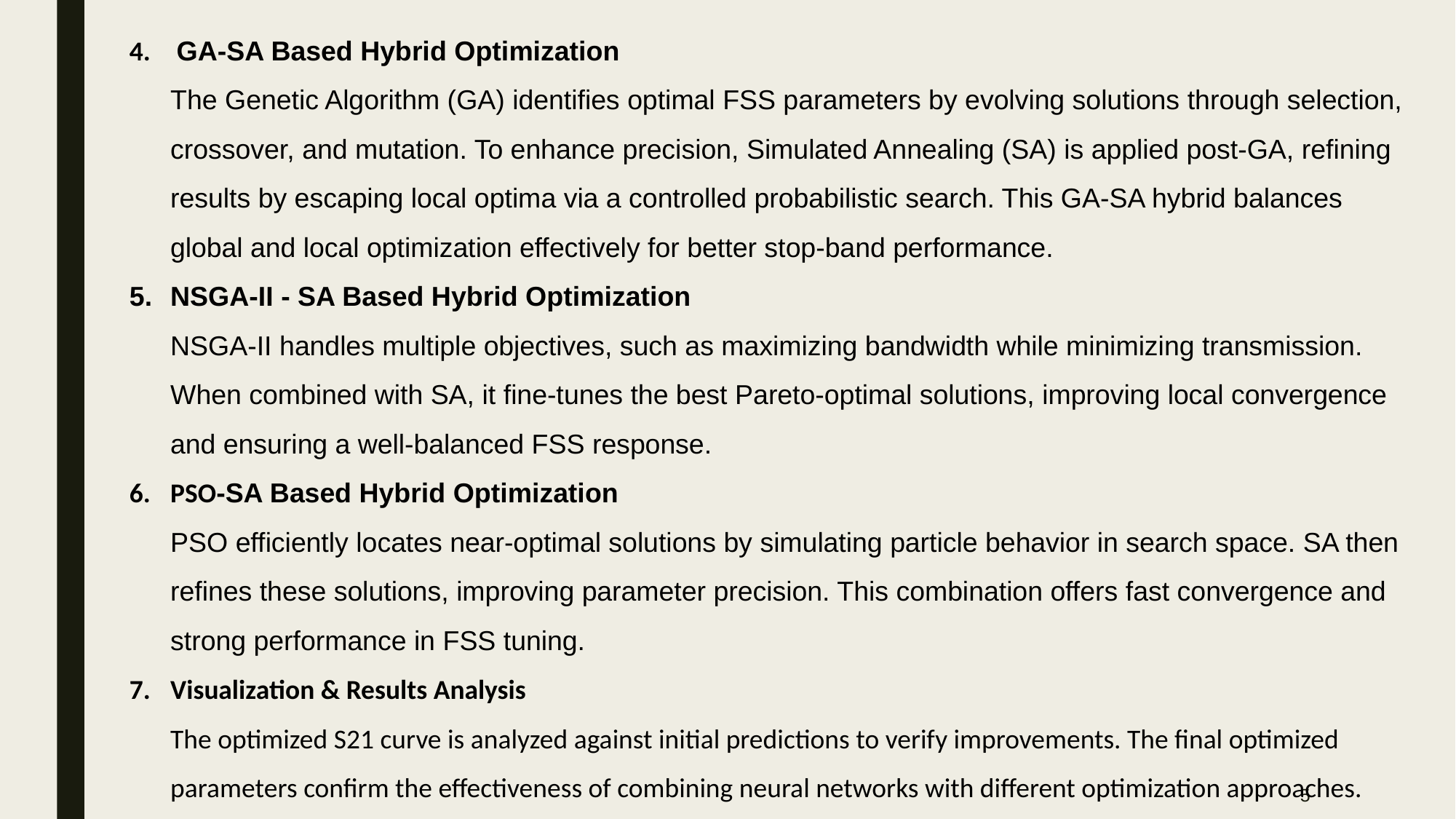

GA-SA Based Hybrid Optimization
The Genetic Algorithm (GA) identifies optimal FSS parameters by evolving solutions through selection, crossover, and mutation. To enhance precision, Simulated Annealing (SA) is applied post-GA, refining results by escaping local optima via a controlled probabilistic search. This GA-SA hybrid balances global and local optimization effectively for better stop-band performance.
NSGA-II - SA Based Hybrid Optimization
NSGA-II handles multiple objectives, such as maximizing bandwidth while minimizing transmission. When combined with SA, it fine-tunes the best Pareto-optimal solutions, improving local convergence and ensuring a well-balanced FSS response.
PSO-SA Based Hybrid Optimization
PSO efficiently locates near-optimal solutions by simulating particle behavior in search space. SA then refines these solutions, improving parameter precision. This combination offers fast convergence and strong performance in FSS tuning.
Visualization & Results Analysis
The optimized S21 curve is analyzed against initial predictions to verify improvements. The final optimized parameters confirm the effectiveness of combining neural networks with different optimization approaches.
5